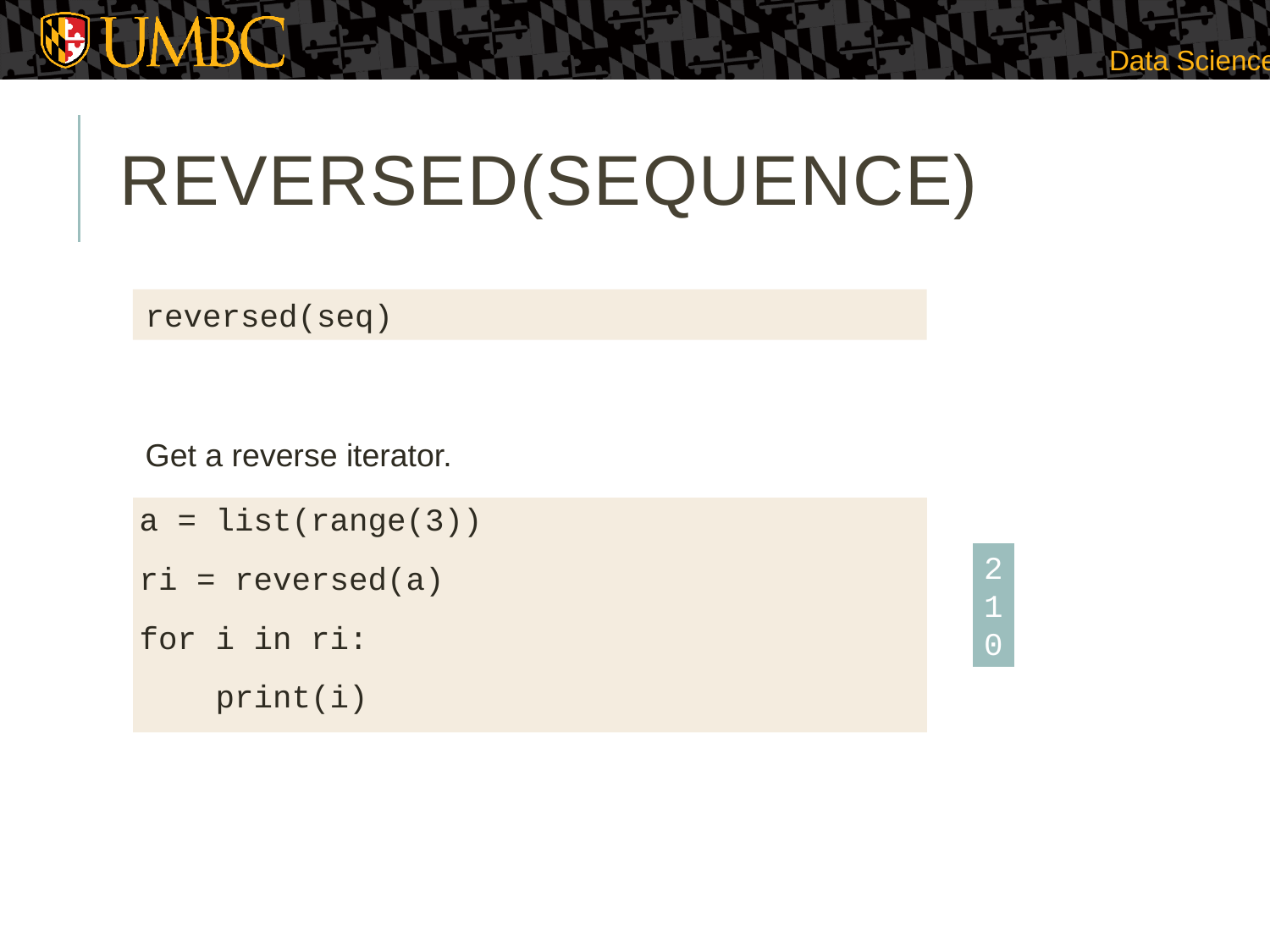

# Reversed(sequence)
reversed(seq)
Get a reverse iterator.
a = list(range(3))
ri = reversed(a)
for i in ri:
    print(i)
2
1
0